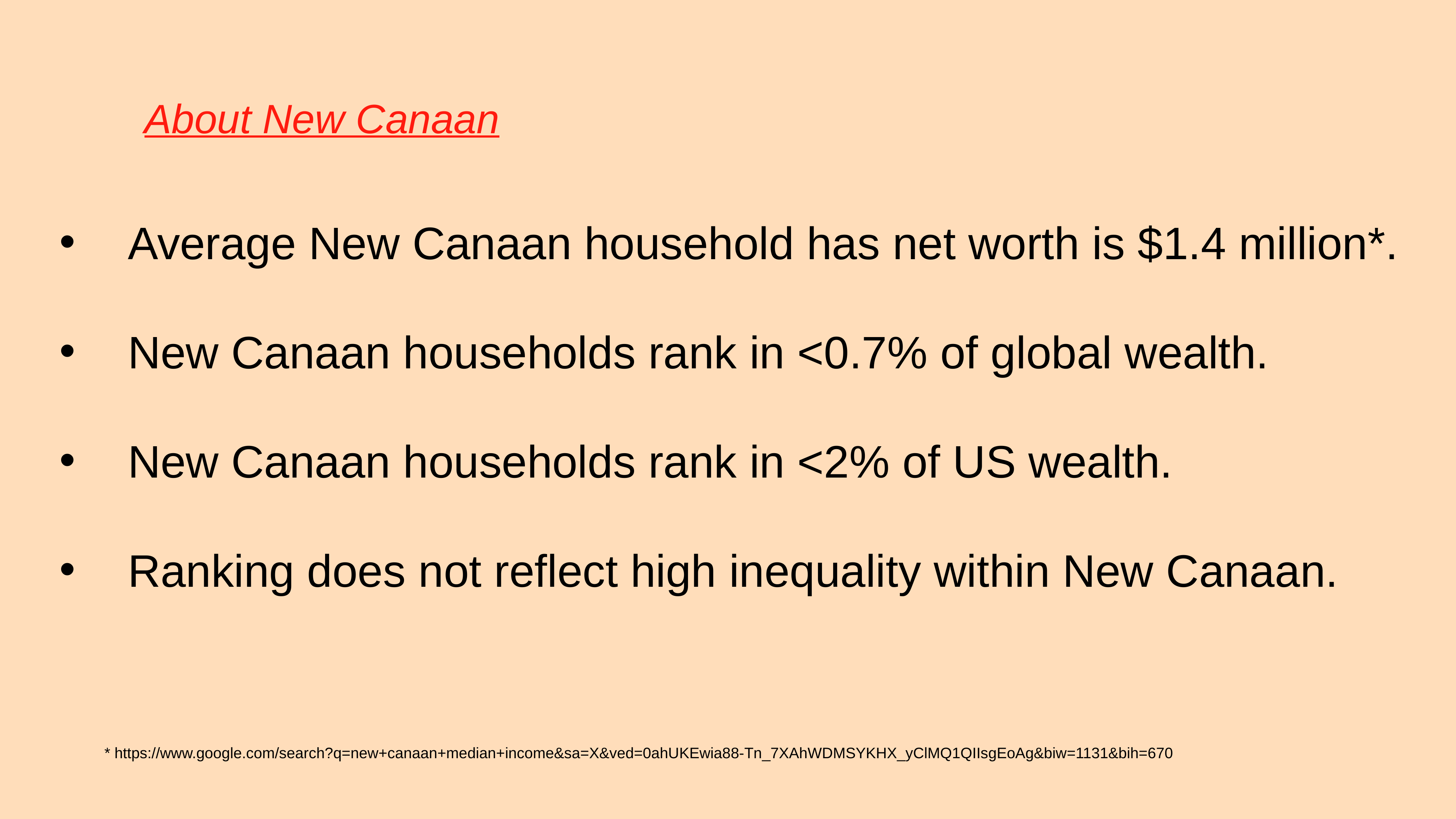

About New Canaan
Average New Canaan household has net worth is $1.4 million*.

New Canaan households rank in <0.7% of global wealth.
New Canaan households rank in <2% of US wealth.

Ranking does not reflect high inequality within New Canaan.

* https://www.google.com/search?q=new+canaan+median+income&sa=X&ved=0ahUKEwia88-Tn_7XAhWDMSYKHX_yClMQ1QIIsgEoAg&biw=1131&bih=670